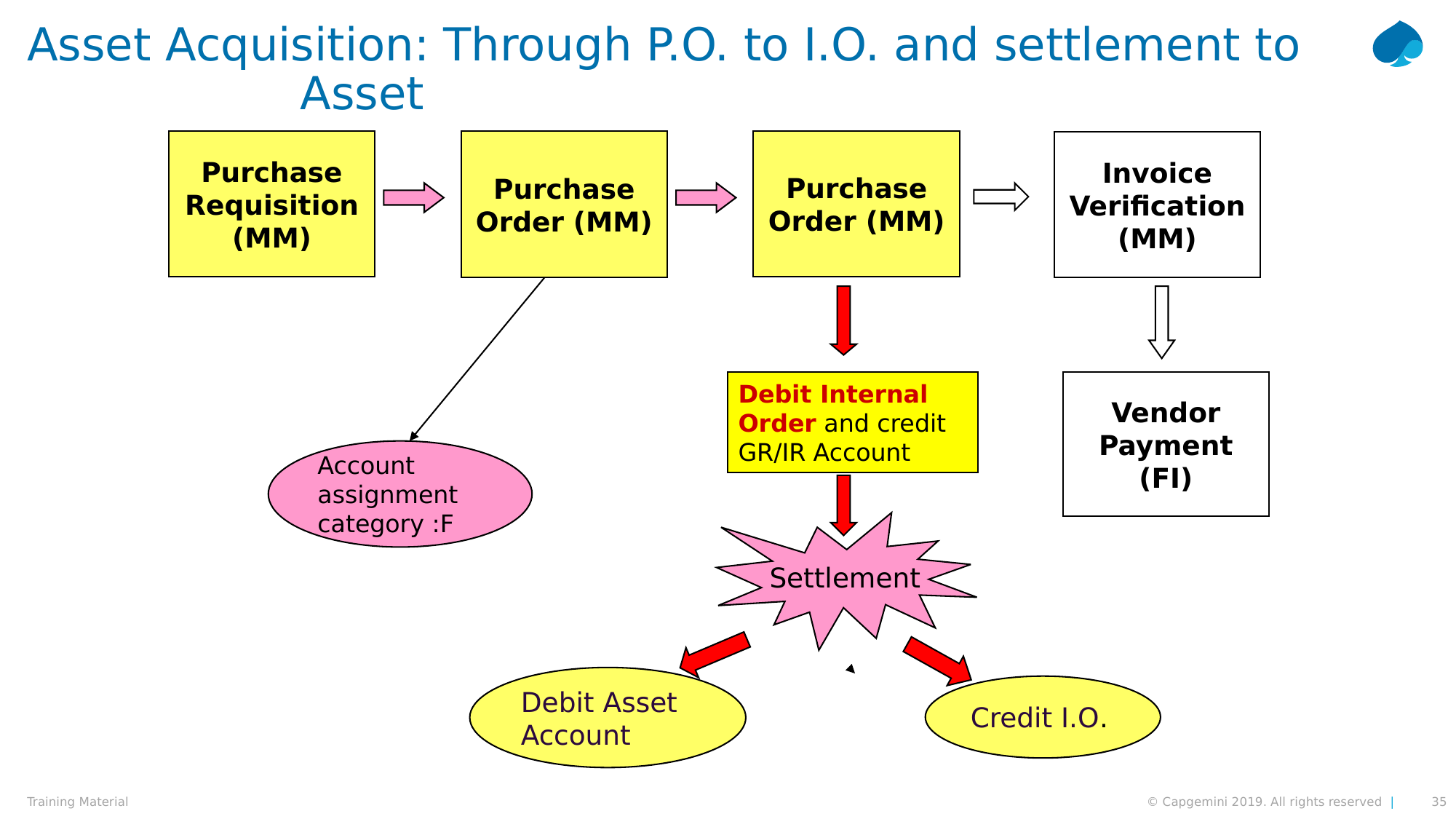

# Asset Acquisition: Through P.O. to I.O. and settlement to                       Asset

Purchase Requisition (MM)
Purchase Order (MM)
Purchase Order (MM)
Invoice Verification (MM)

Debit Internal Order and credit GR/IR Account
Vendor Payment (FI)

Account assignment category :F

Settlement

Debit Asset Account

Credit I.O.